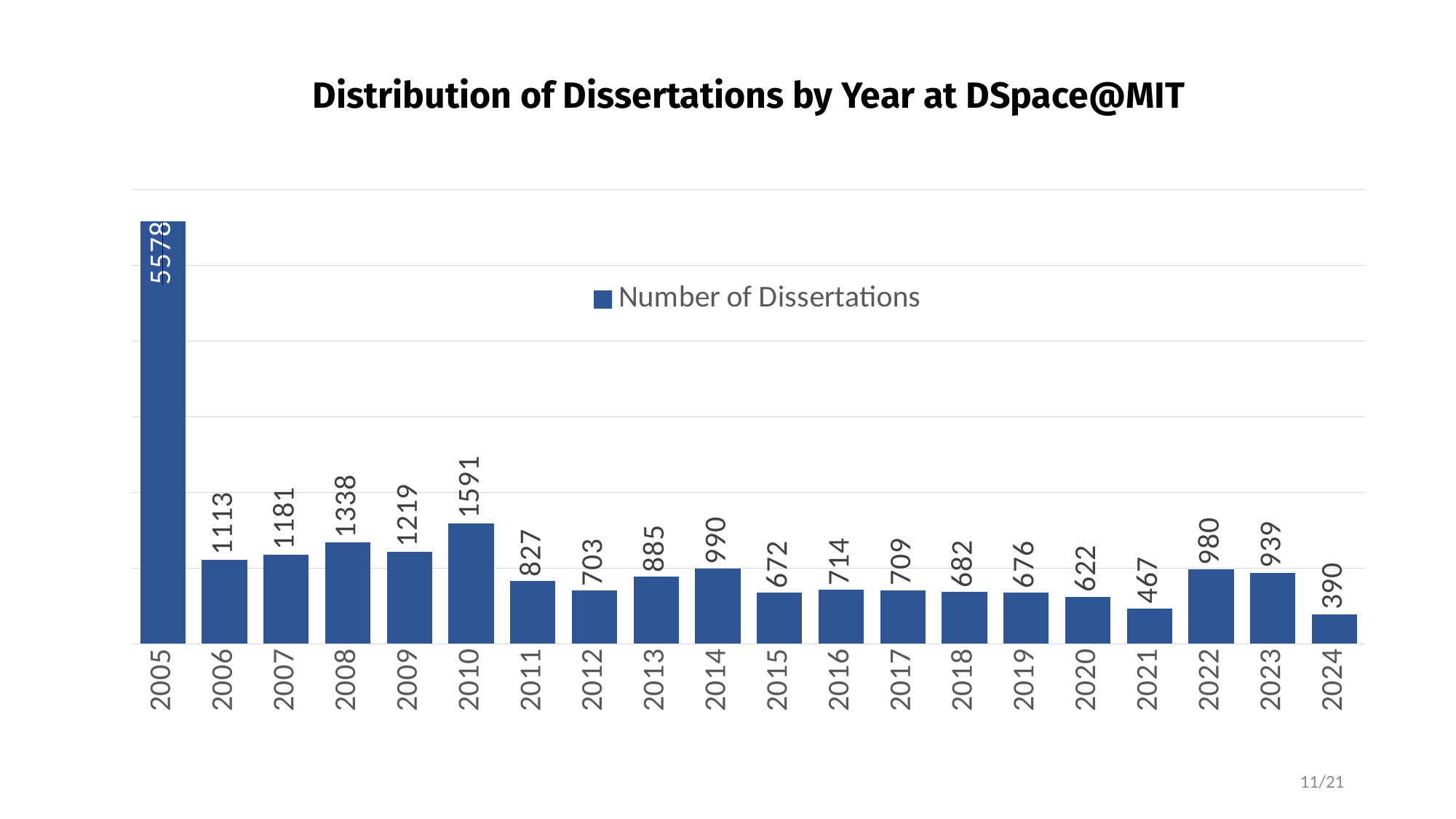

# Distribution of Dissertations by Year at DSpace@MIT

### Chart

| Category | Number of Dissertations |
|---|---|
| 2005 | 5578.0 |
| 2006 | 1113.0 |
| 2007 | 1181.0 |
| 2008 | 1338.0 |
| 2009 | 1219.0 |
| 2010 | 1591.0 |
| 2011 | 827.0 |
| 2012 | 703.0 |
| 2013 | 885.0 |
| 2014 | 990.0 |
| 2015 | 672.0 |
| 2016 | 714.0 |
| 2017 | 709.0 |
| 2018 | 682.0 |
| 2019 | 676.0 |
| 2020 | 622.0 |
| 2021 | 467.0 |
| 2022 | 980.0 |
| 2023 | 939.0 |
| 2024 | 390.0 |
11